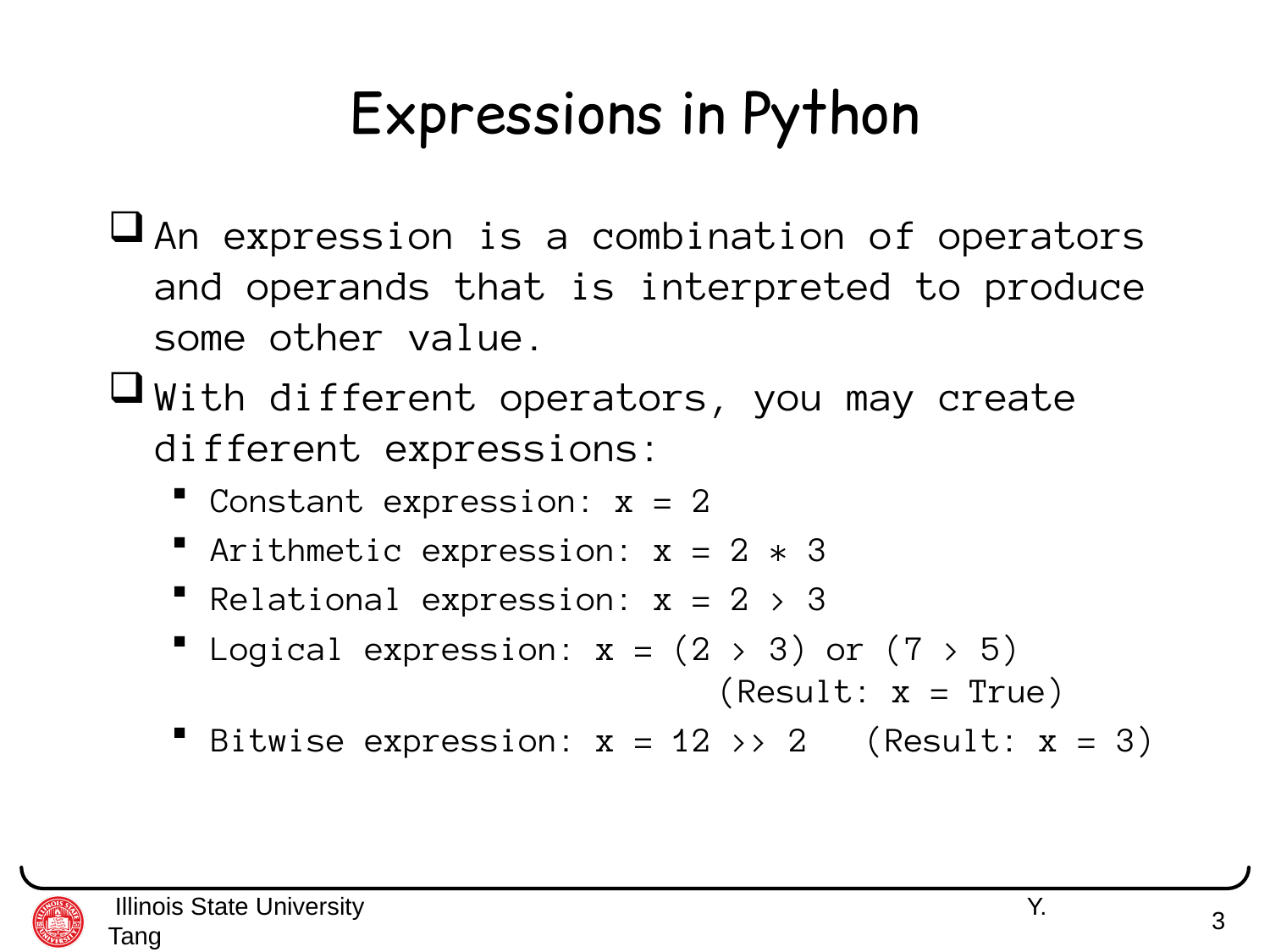

# Expressions in Python
An expression is a combination of operators and operands that is interpreted to produce some other value.
With different operators, you may create different expressions:
Constant expression: x = 2
Arithmetic expression: x = 2 * 3
Relational expression: x = 2 > 3
Logical expression: x = (2 > 3) or (7 > 5)
 				(Result: x = True)
Bitwise expression: x = 12 >> 2   (Result: x = 3)

 Illinois State University                      	                                                           Y. Tang
3